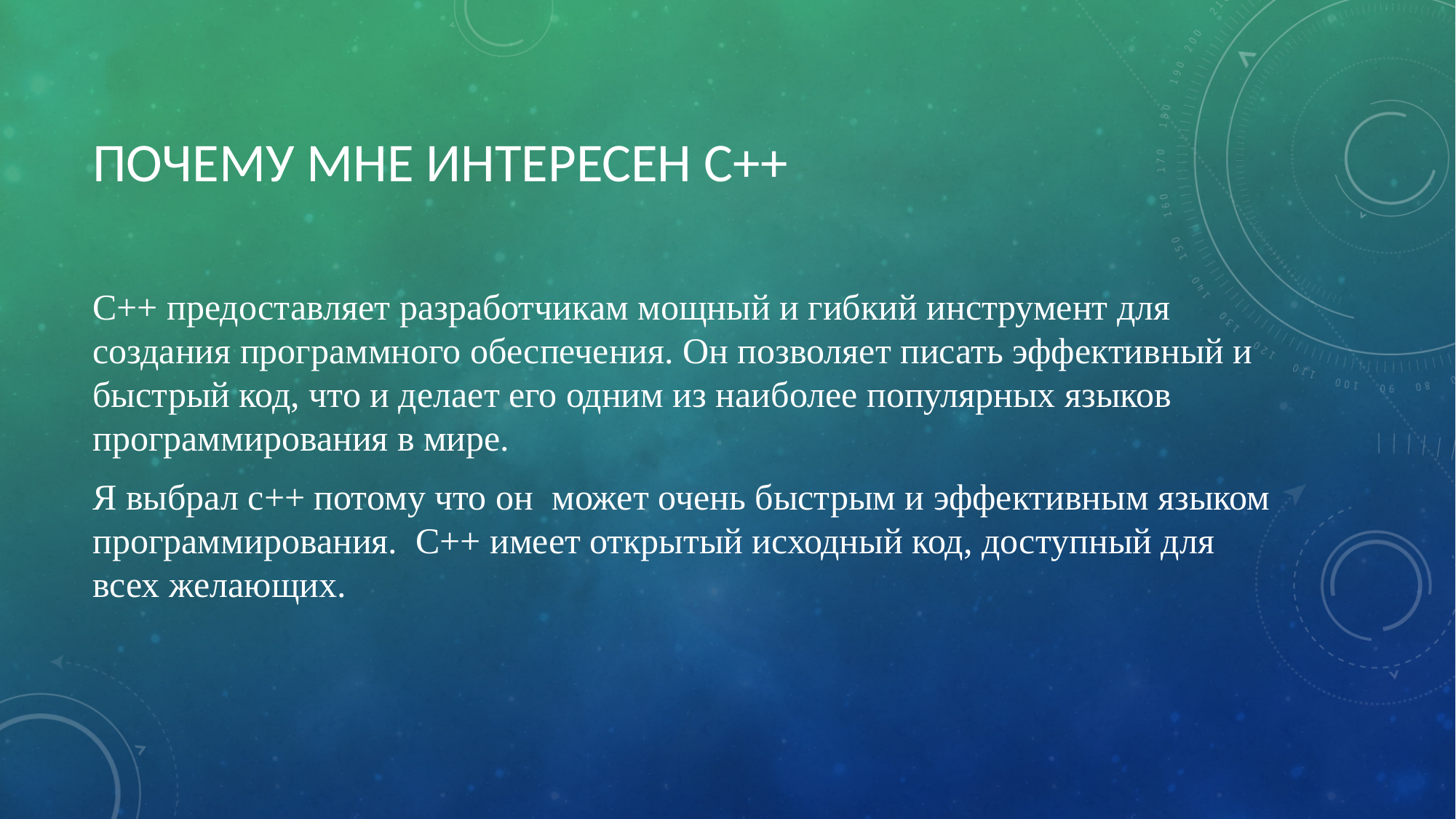

# Почему мне интересен с++
C++ предоставляет разработчикам мощный и гибкий инструмент для создания программного обеспечения. Он позволяет писать эффективный и быстрый код, что и делает его одним из наиболее популярных языков программирования в мире.
Я выбрал с++ потому что он  может очень быстрым и эффективным языком программирования.  C++ имеет открытый исходный код, доступный для всех желающих.